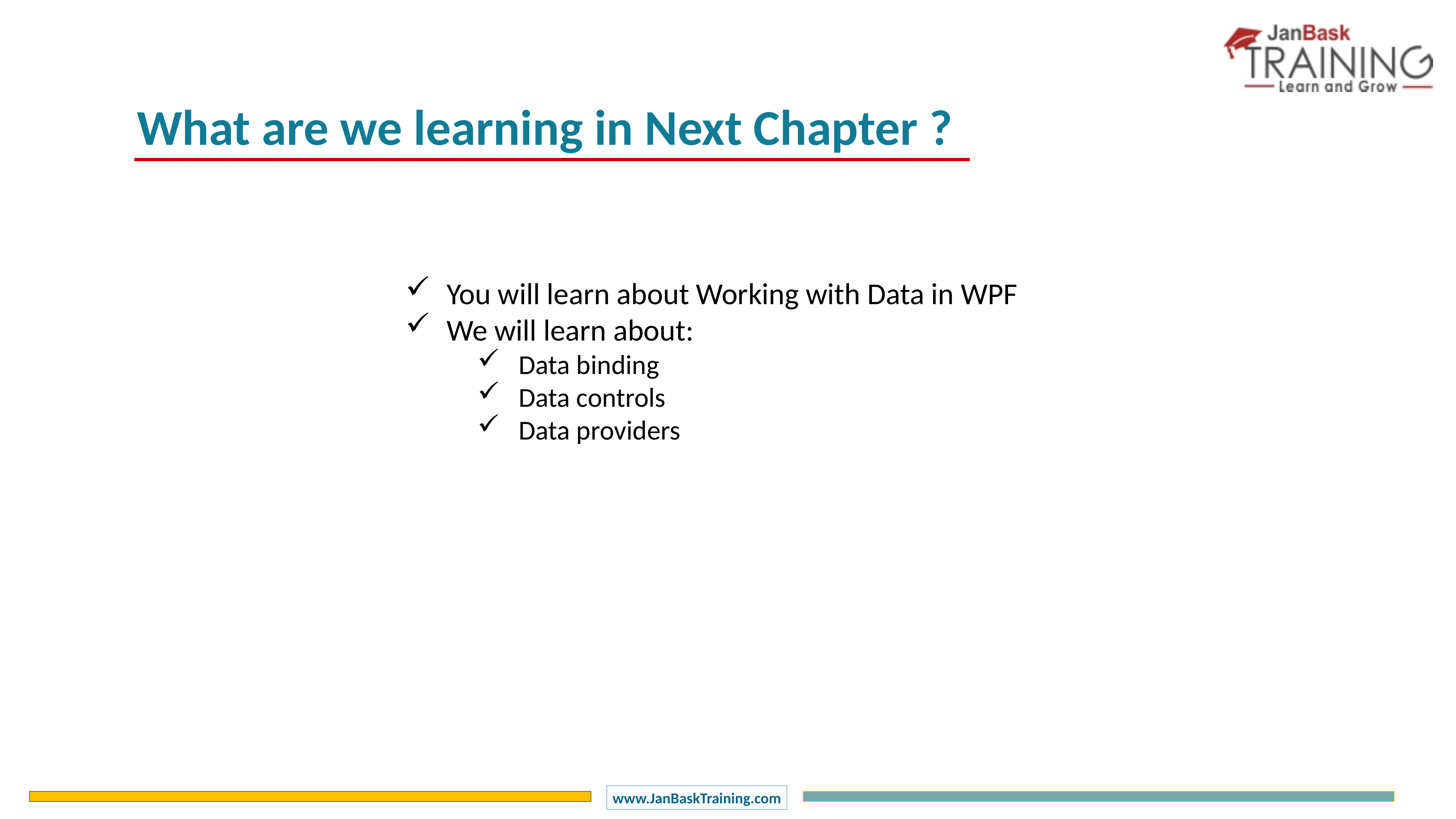

What are we learning in Next Chapter ?
You will learn about Working with Data in WPF
We will learn about:
Data binding
Data controls
Data providers